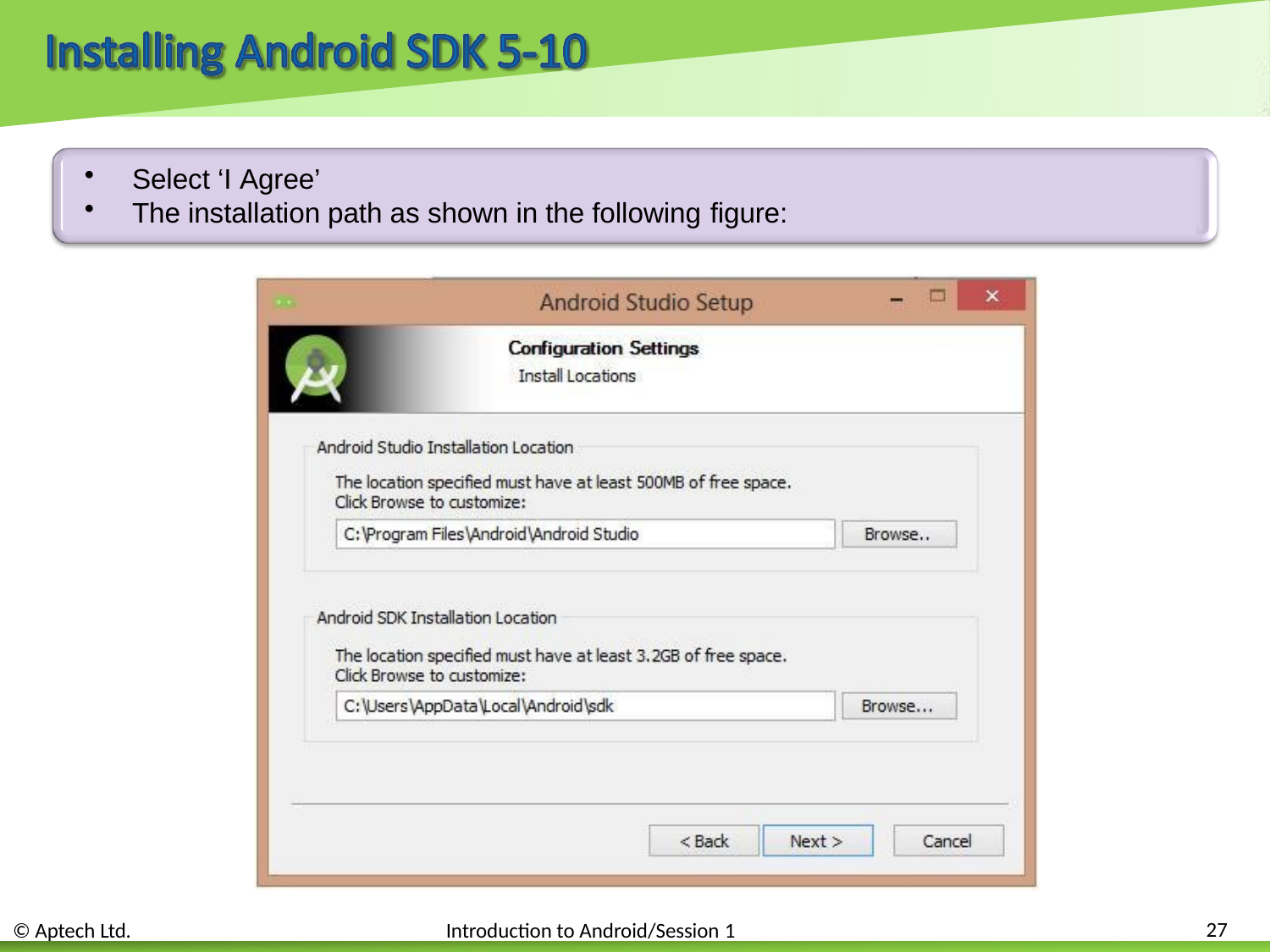

Select ‘I Agree’
The installation path as shown in the following figure:

27
© Aptech Ltd.
Introduction to Android/Session 1